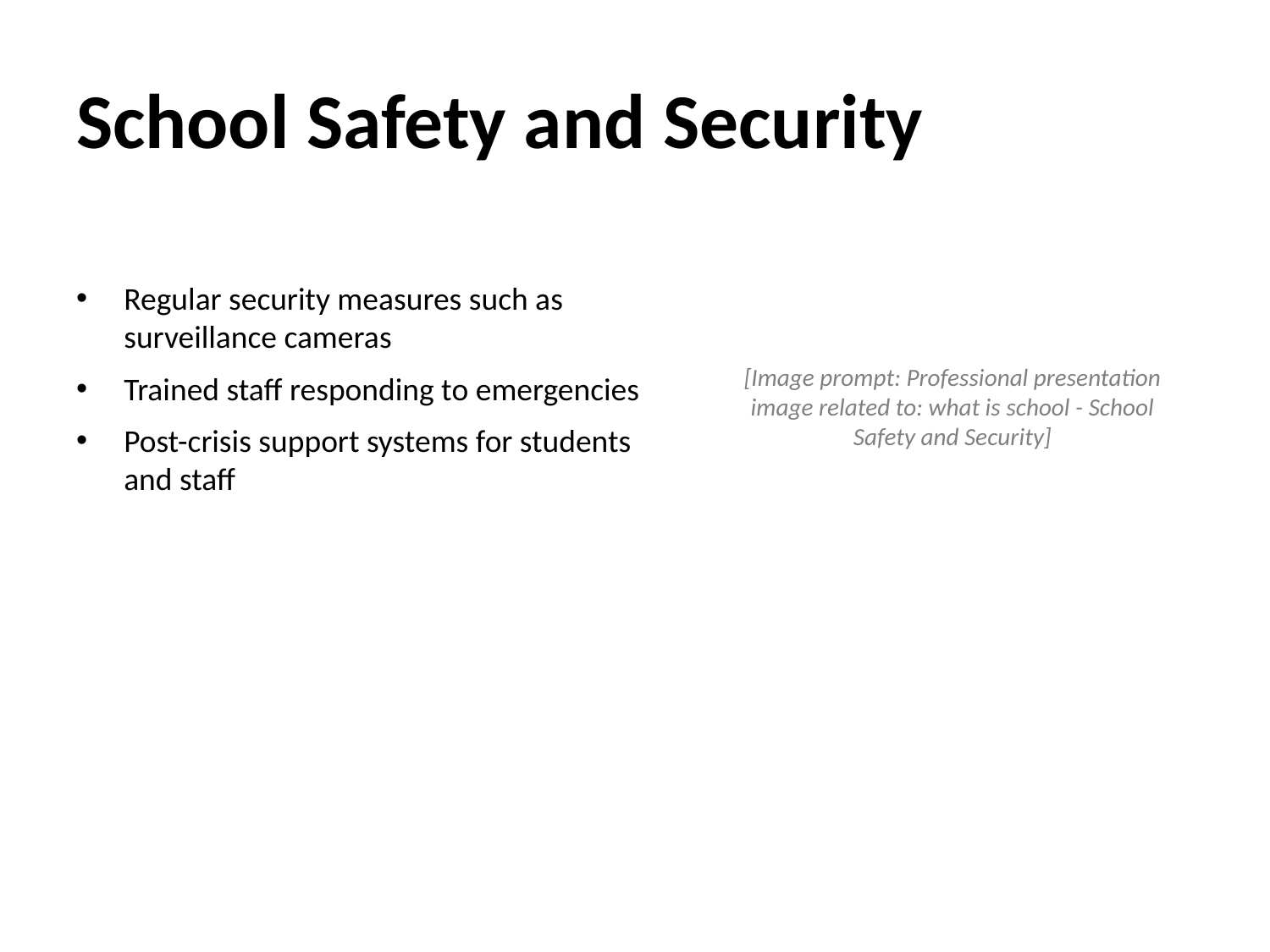

# School Safety and Security

Regular security measures such as surveillance cameras
Trained staff responding to emergencies
Post-crisis support systems for students and staff

[Image prompt: Professional presentation image related to: what is school - School Safety and Security]